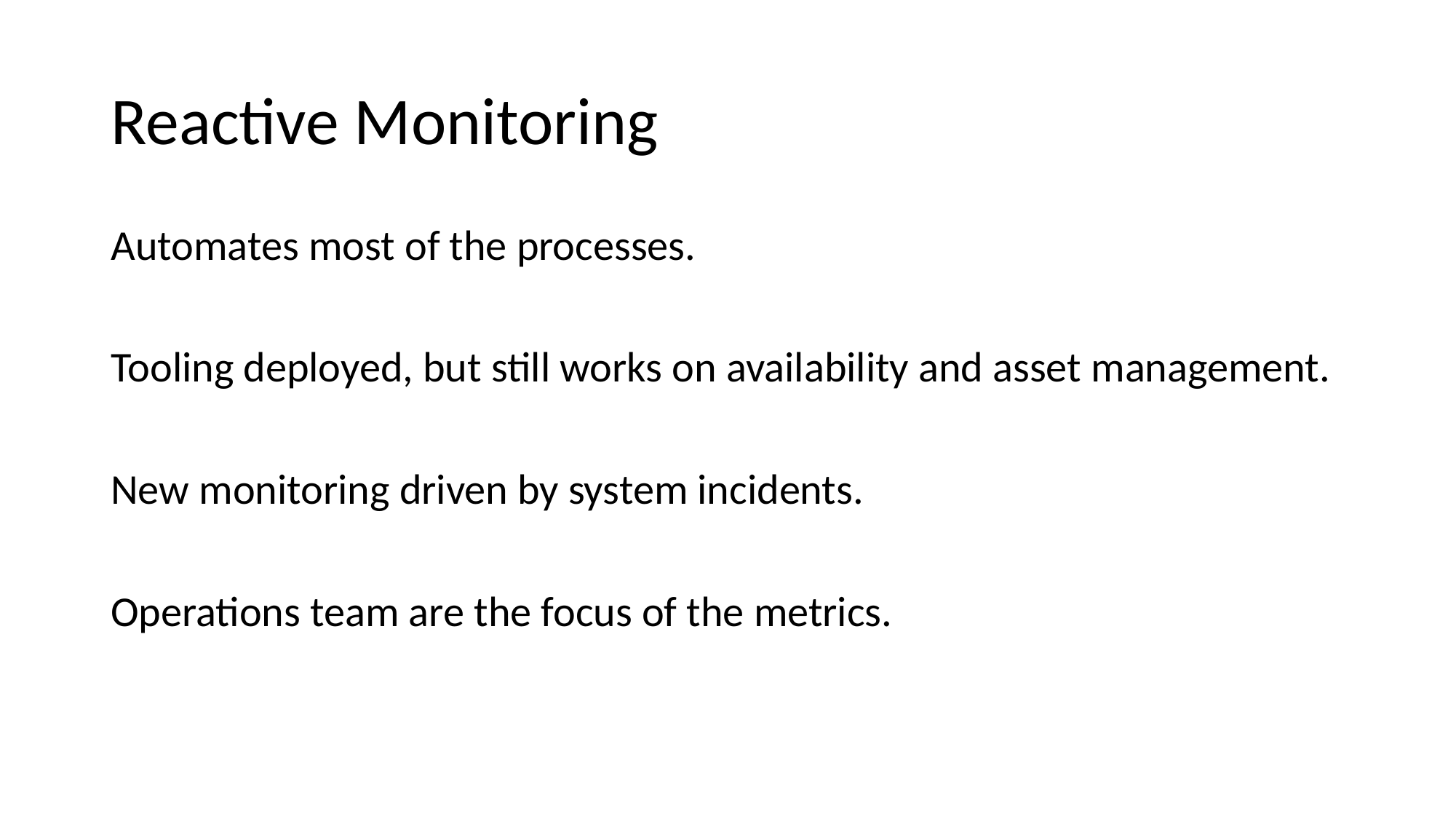

# Reactive Monitoring
Automates most of the processes.

Tooling deployed, but still works on availability and asset management.

New monitoring driven by system incidents.

Operations team are the focus of the metrics.